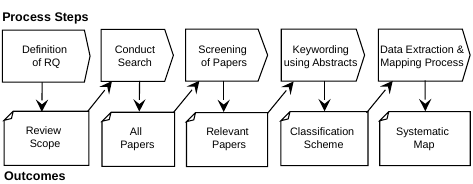

Process Steps
Screening
of Papers
Keywording using Abstracts
Data Extraction & Mapping Process
Conduct Search
Definition
 of RQ
Review
Scope
All
Papers
Relevant
 Papers
Systematic
Map
Classification
Scheme

Outcomes